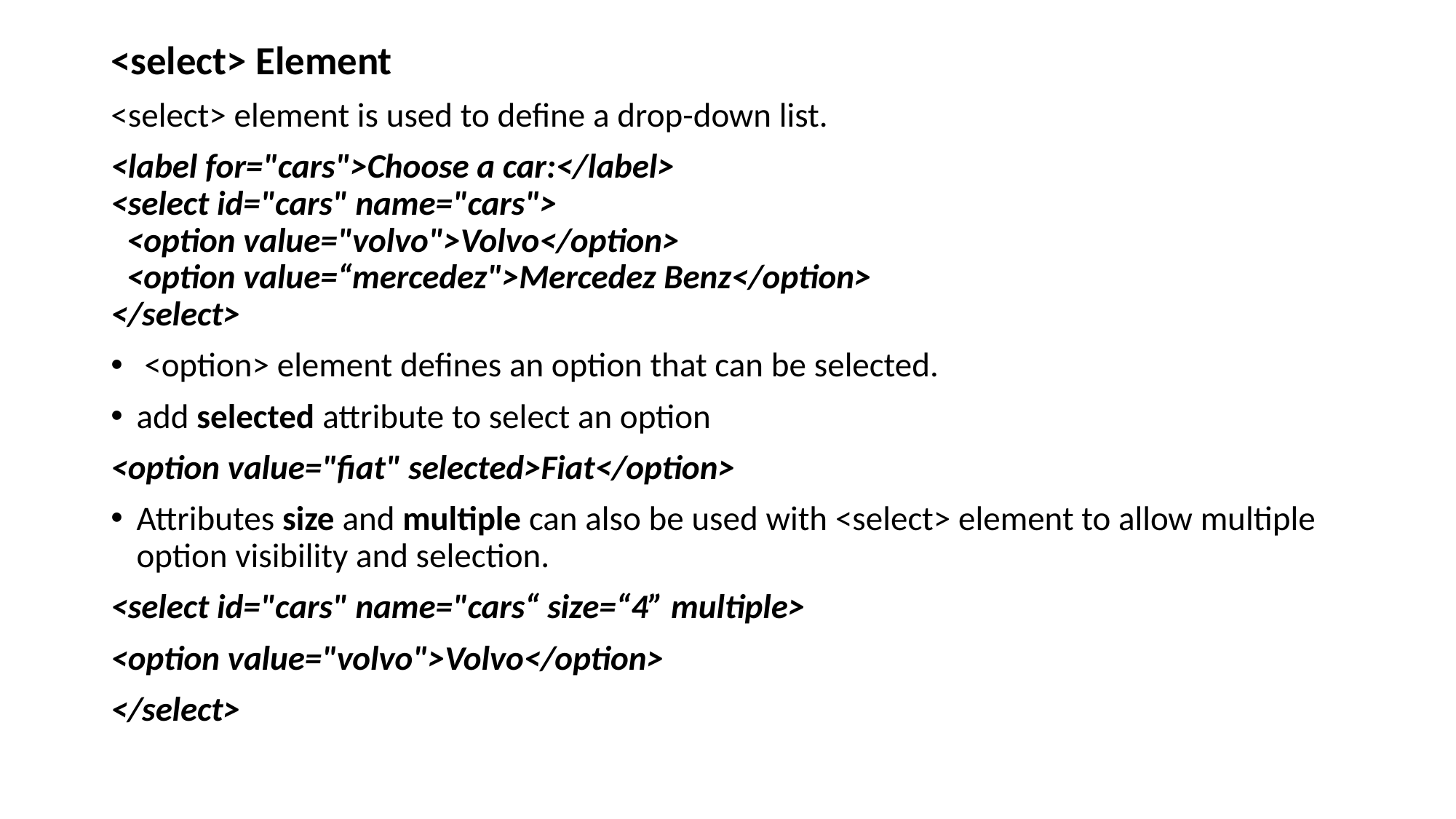

<select> Element
<select> element is used to define a drop-down list.
<label for="cars">Choose a car:</label>
<select id="cars" name="cars">
  <option value="volvo">Volvo</option>
  <option value=“mercedez">Mercedez Benz</option>
</select>
 <option> element defines an option that can be selected.
add selected attribute to select an option
<option value="fiat" selected>Fiat</option>
Attributes size and multiple can also be used with <select> element to allow multiple option visibility and selection.
<select id="cars" name="cars“ size=“4” multiple>
<option value="volvo">Volvo</option>
</select>